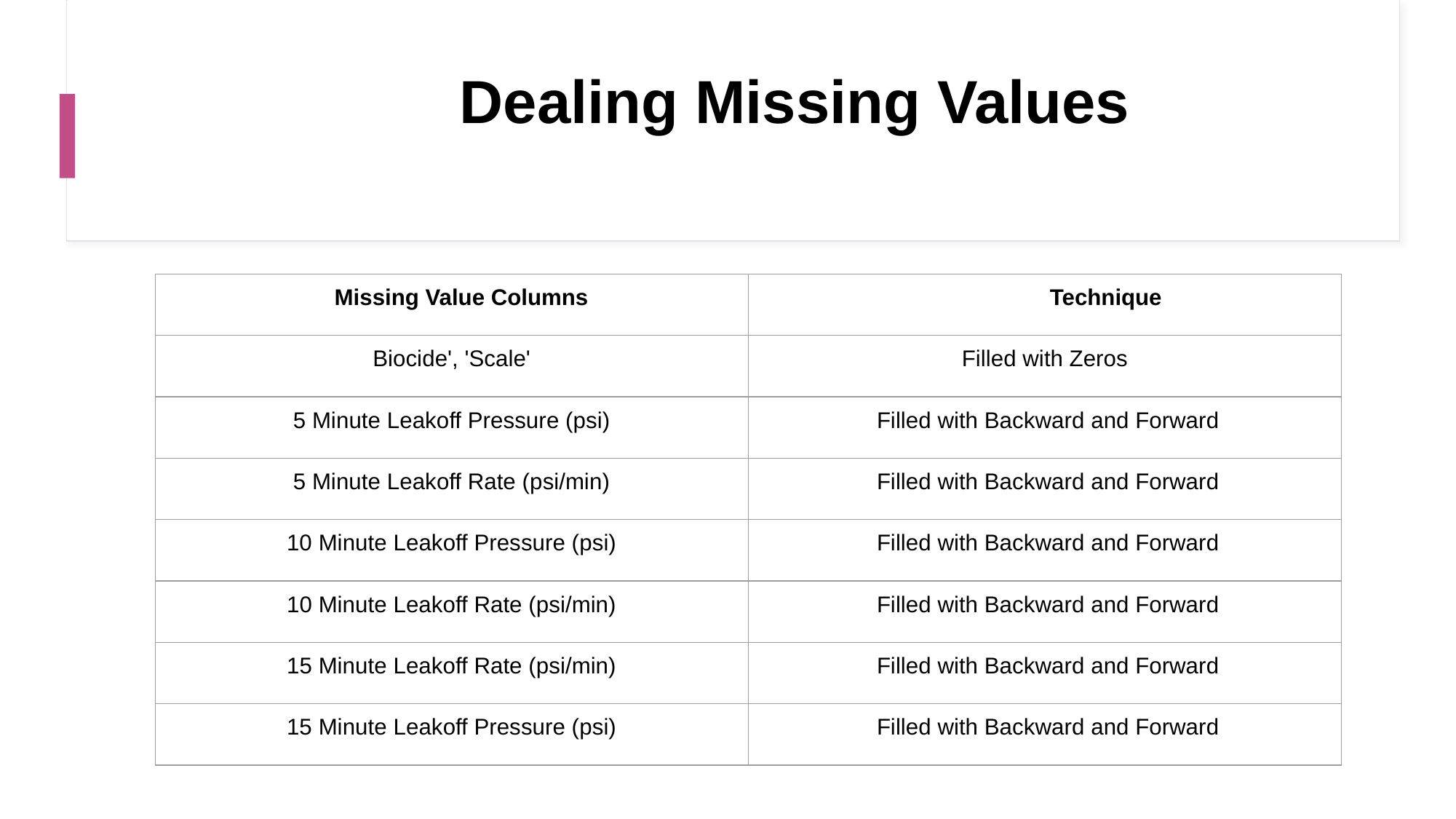

# Dealing Missing Values

| Missing Value Columns | Technique |
| --- | --- |
| Biocide', 'Scale' | Filled with Zeros |
| 5 Minute Leakoff Pressure (psi) | Filled with Backward and Forward |
| 5 Minute Leakoff Rate (psi/min) | Filled with Backward and Forward |
| 10 Minute Leakoff Pressure (psi) | Filled with Backward and Forward |
| 10 Minute Leakoff Rate (psi/min) | Filled with Backward and Forward |
| 15 Minute Leakoff Rate (psi/min) | Filled with Backward and Forward |
| 15 Minute Leakoff Pressure (psi) | Filled with Backward and Forward |